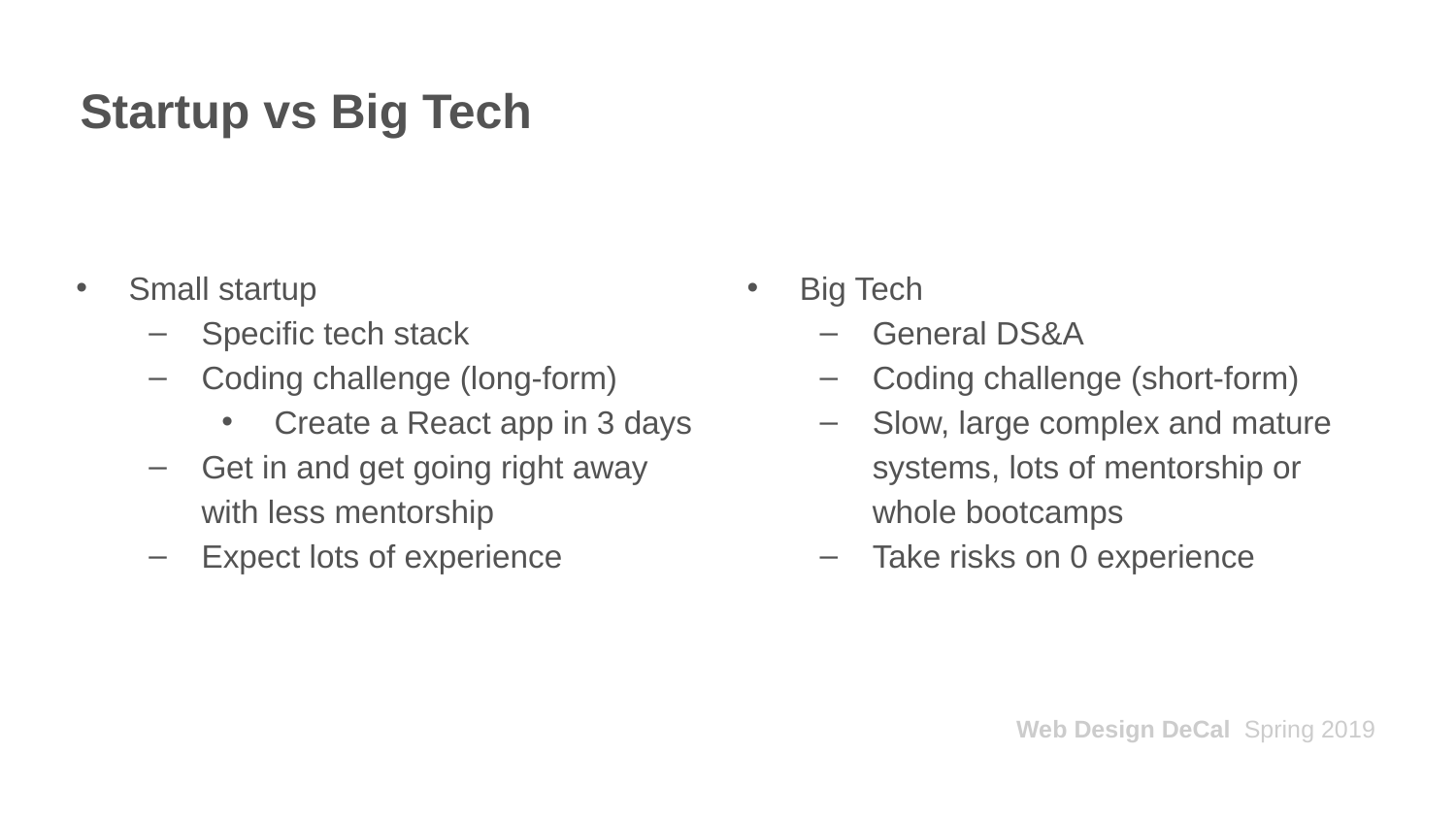

# Startup vs Big Tech
Small startup
Specific tech stack
Coding challenge (long-form)
Create a React app in 3 days
Get in and get going right away with less mentorship
Expect lots of experience
Big Tech
General DS&A
Coding challenge (short-form)
Slow, large complex and mature systems, lots of mentorship or whole bootcamps
Take risks on 0 experience